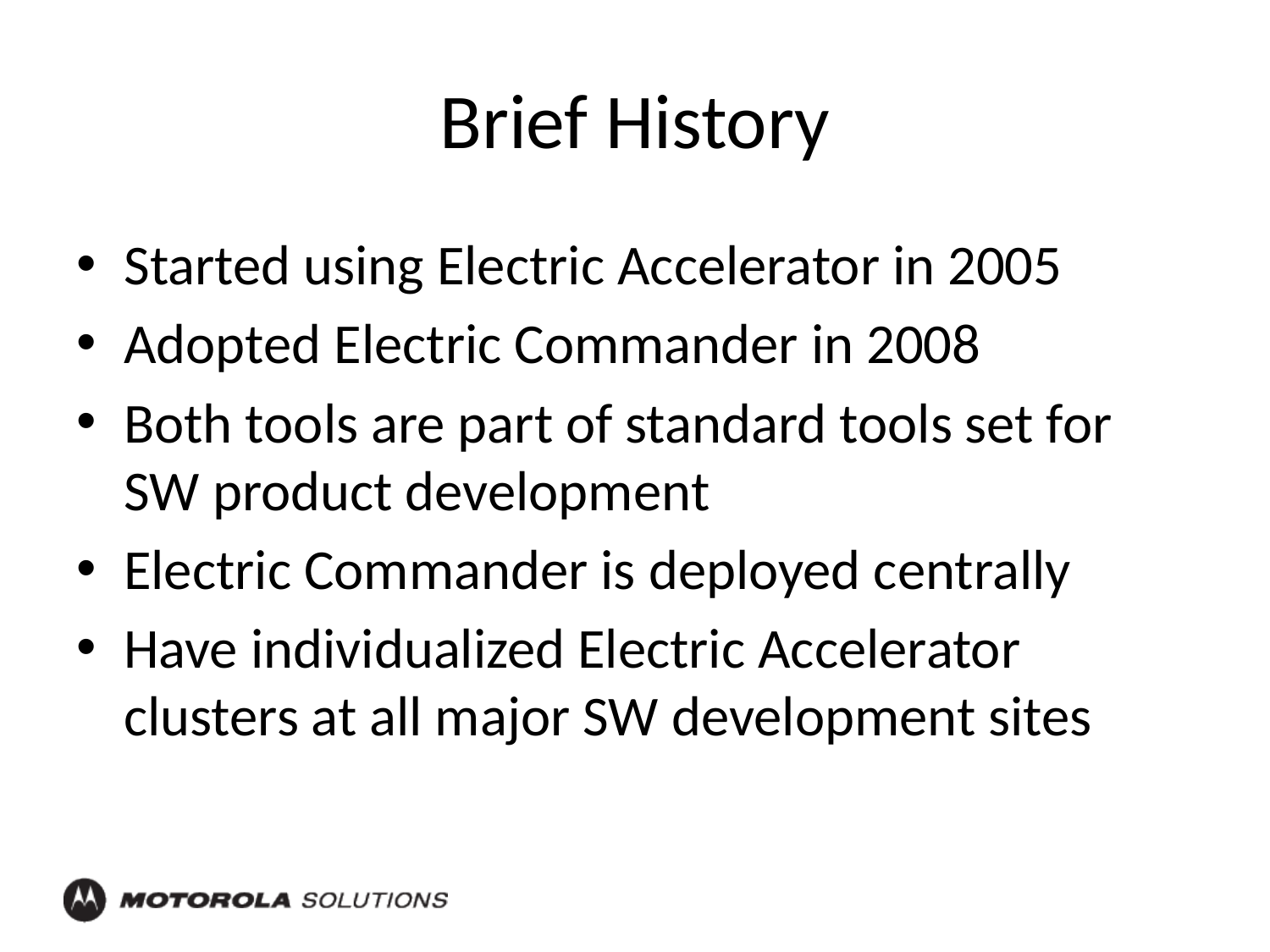

# Brief History
Started using Electric Accelerator in 2005
Adopted Electric Commander in 2008
Both tools are part of standard tools set for SW product development
Electric Commander is deployed centrally
Have individualized Electric Accelerator clusters at all major SW development sites